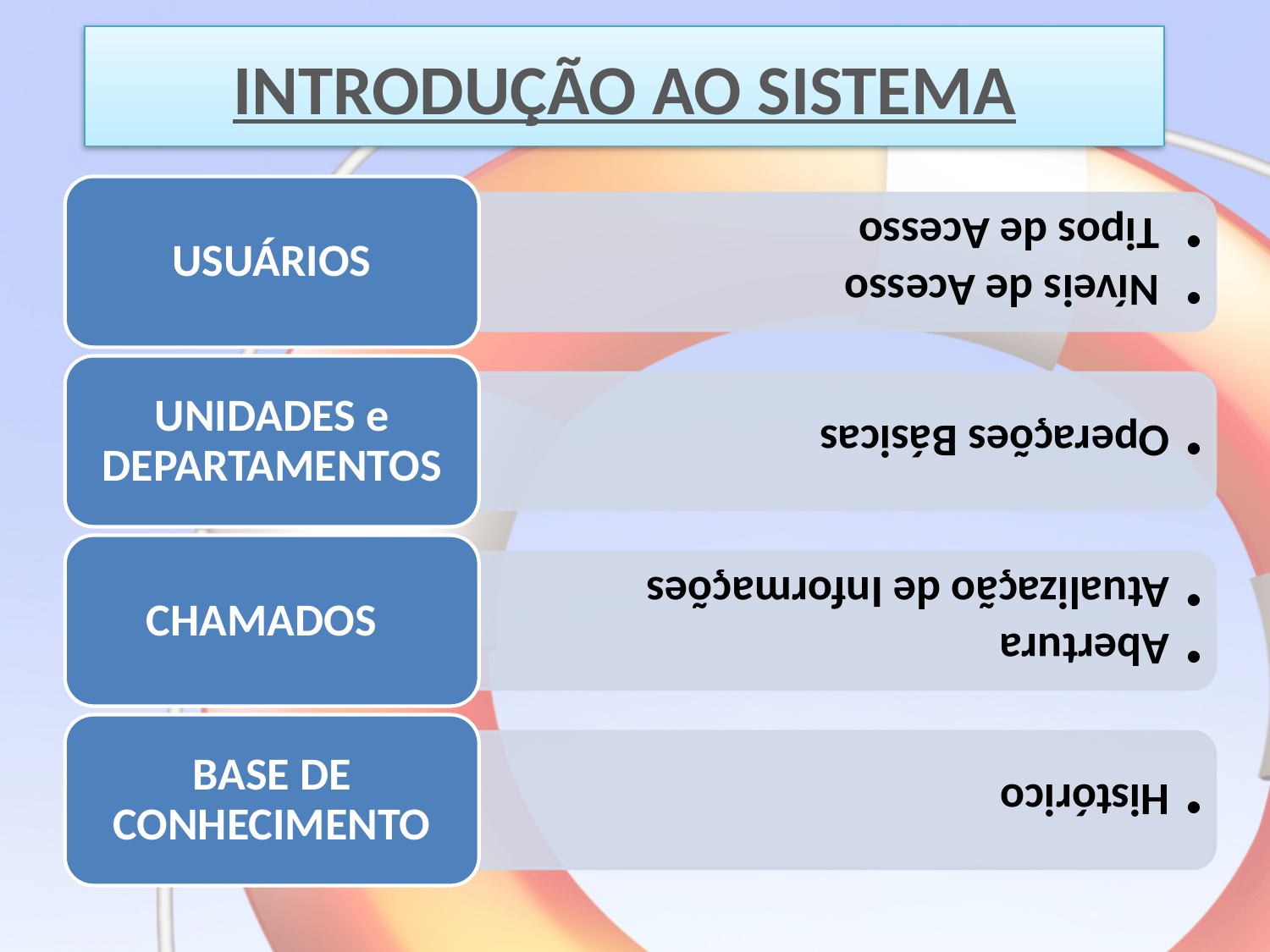

INTRODUÇÃO AO SISTEMA
 Níveis de Acesso
 Tipos de Acesso
USUÁRIOS
Operações Básicas
UNIDADES e DEPARTAMENTOS
Abertura
Atualização de Informações
CHAMADOS
Histórico
BASE DE CONHECIMENTO